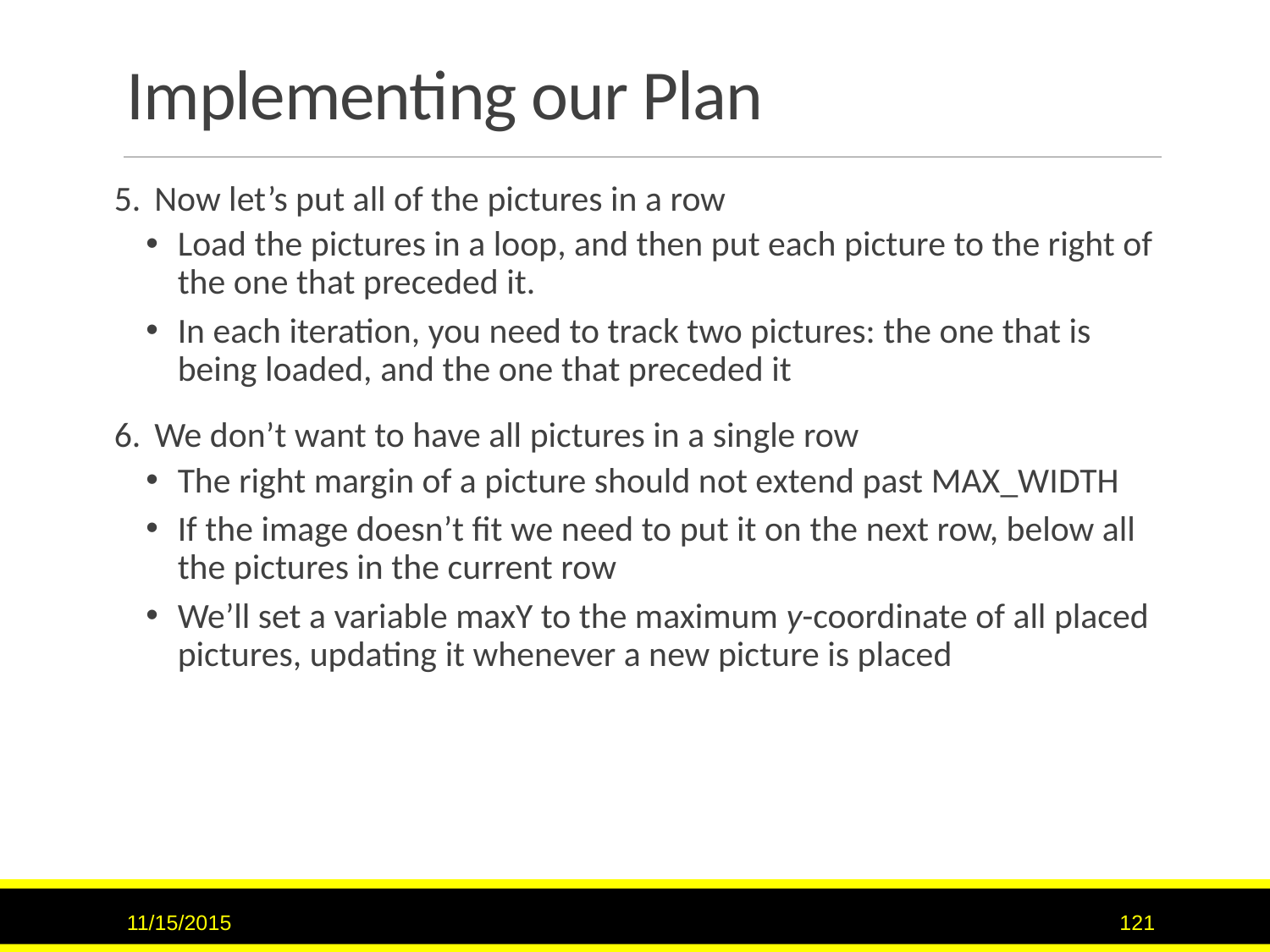

# Implementing our Plan
Now let’s put all of the pictures in a row
Load the pictures in a loop, and then put each picture to the right of the one that preceded it.
In each iteration, you need to track two pictures: the one that is being loaded, and the one that preceded it
We don’t want to have all pictures in a single row
The right margin of a picture should not extend past MAX_WIDTH
If the image doesn’t fit we need to put it on the next row, below all the pictures in the current row
We’ll set a variable maxY to the maximum y-coordinate of all placed pictures, updating it whenever a new picture is placed
11/15/2015
121